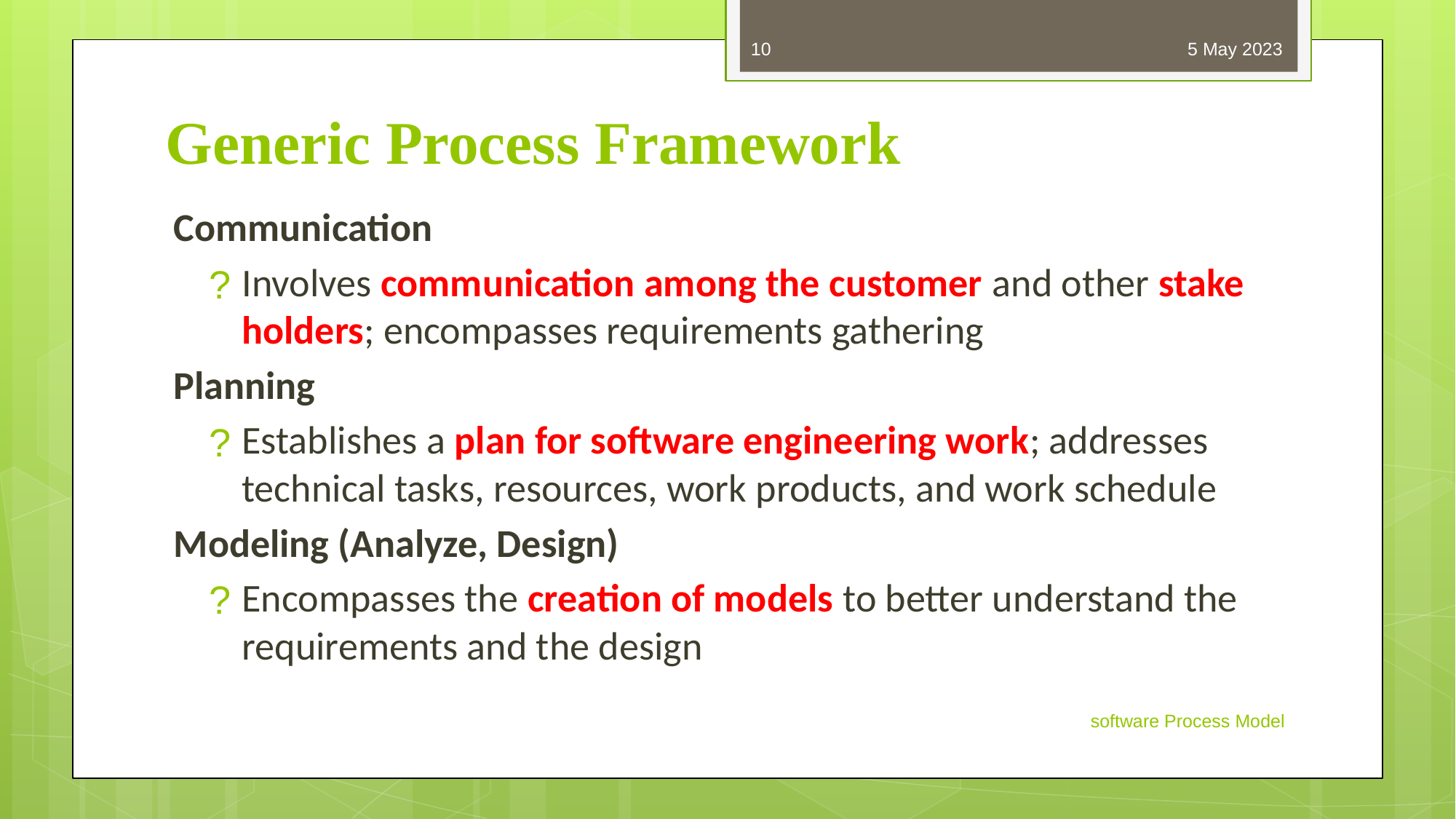

10
5 May 2023
# Generic Process Framework
Communication
Involves communication among the customer and other stake holders; encompasses requirements gathering
Planning
Establishes a plan for software engineering work; addresses technical tasks, resources, work products, and work schedule
Modeling (Analyze, Design)
Encompasses the creation of models to better understand the requirements and the design
software Process Model